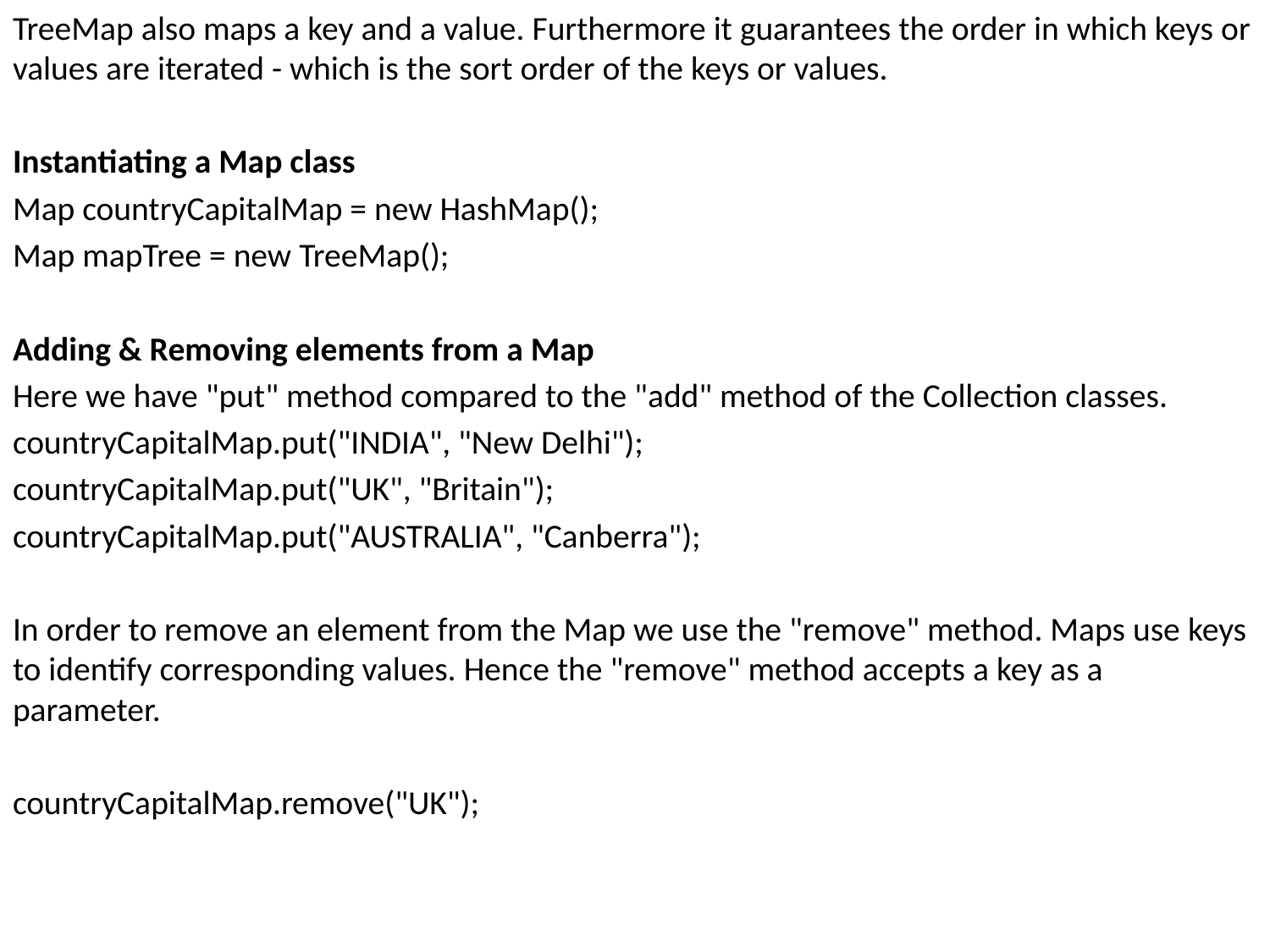

TreeMap also maps a key and a value. Furthermore it guarantees the order in which keys or values are iterated - which is the sort order of the keys or values.

Instantiating a Map class
Map countryCapitalMap = new HashMap();
Map mapTree = new TreeMap();

Adding & Removing elements from a Map
Here we have "put" method compared to the "add" method of the Collection classes.
countryCapitalMap.put("INDIA", "New Delhi");
countryCapitalMap.put("UK", "Britain");
countryCapitalMap.put("AUSTRALIA", "Canberra");

In order to remove an element from the Map we use the "remove" method. Maps use keys to identify corresponding values. Hence the "remove" method accepts a key as a parameter.

countryCapitalMap.remove("UK");